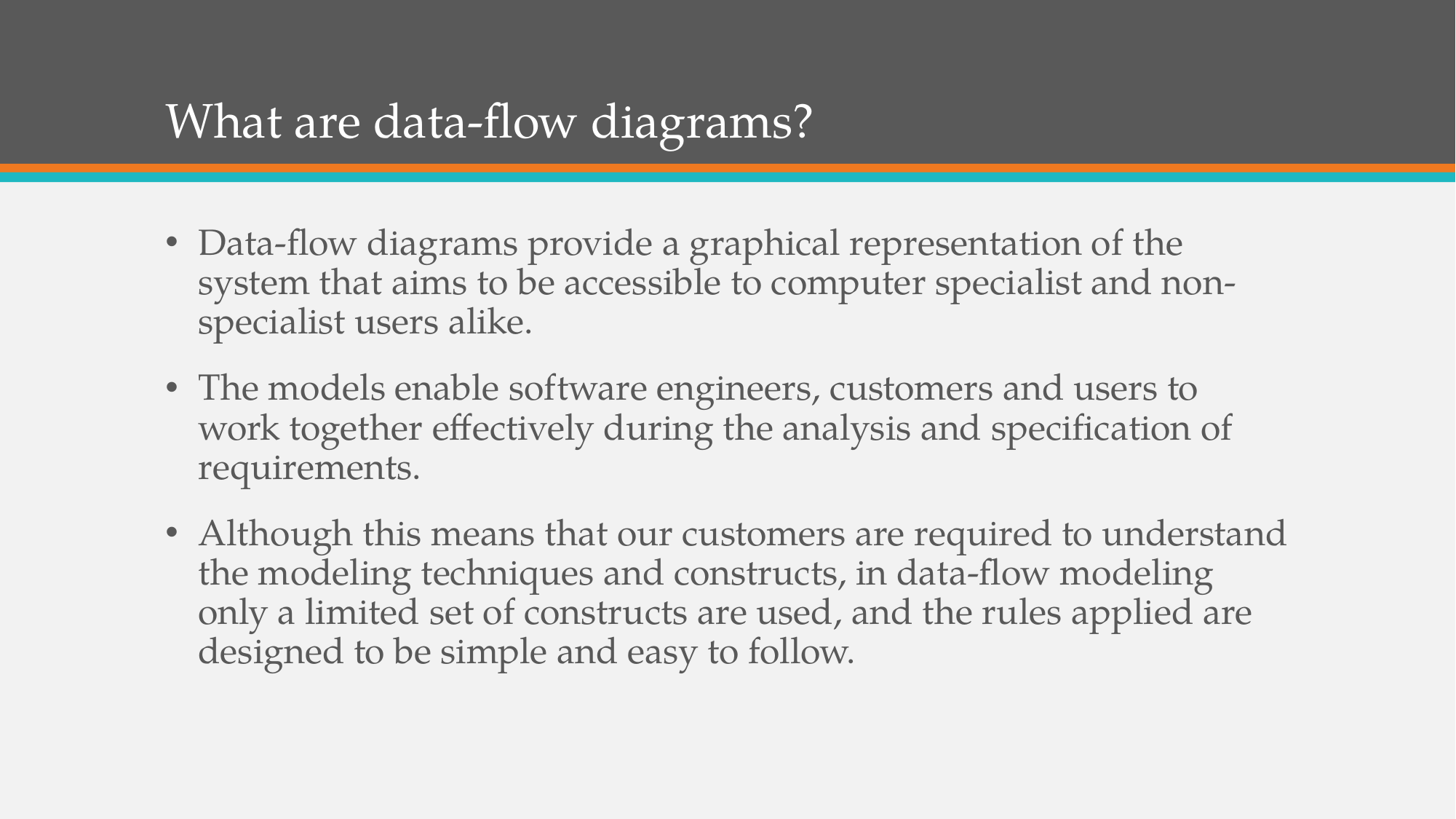

# What are data-flow diagrams?
Data-flow diagrams provide a graphical representation of the system that aims to be accessible to computer specialist and non-specialist users alike.
The models enable software engineers, customers and users to work together effectively during the analysis and specification of requirements.
Although this means that our customers are required to understand the modeling techniques and constructs, in data-flow modeling only a limited set of constructs are used, and the rules applied are designed to be simple and easy to follow.